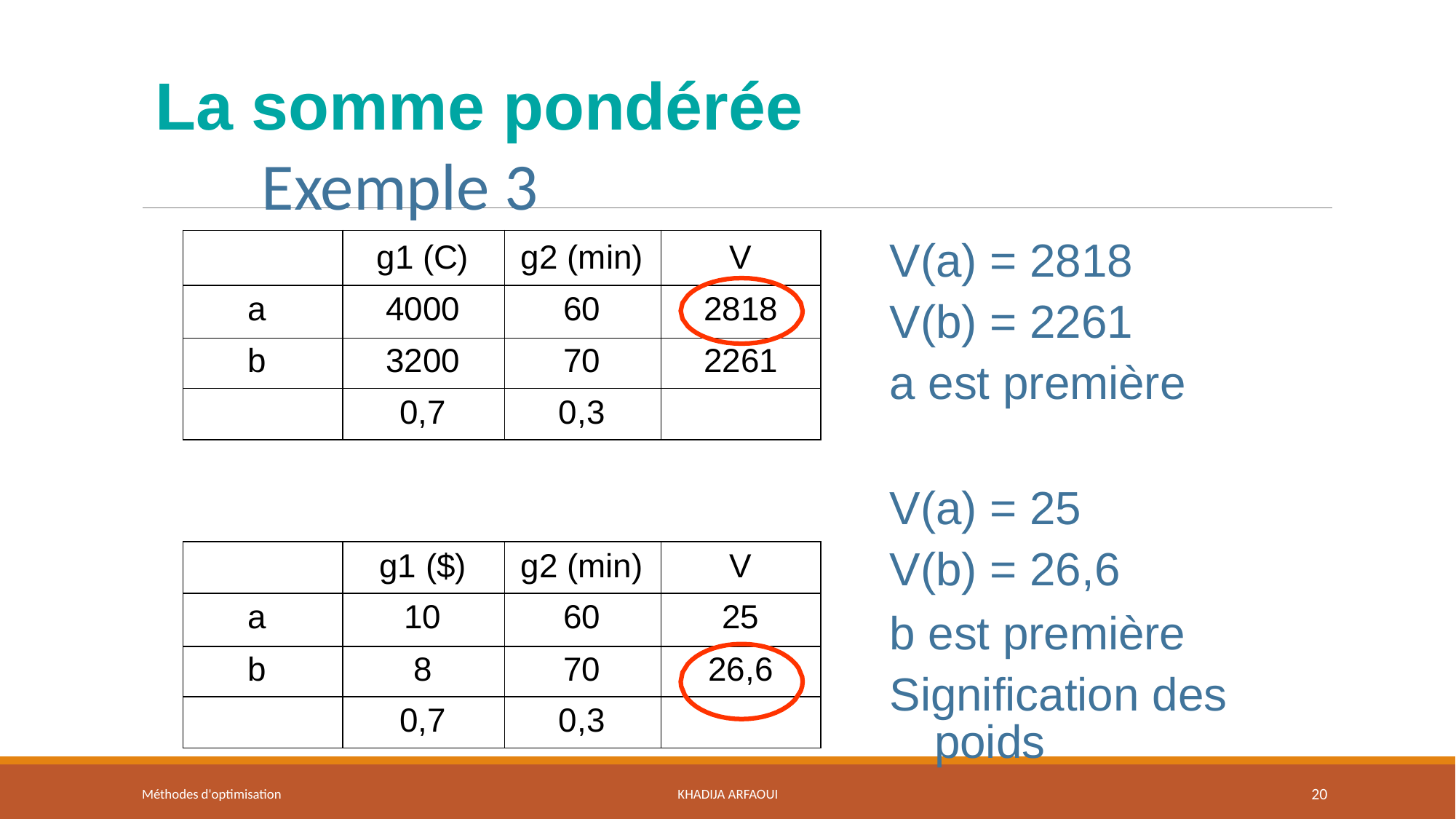

# La somme pondérée Exemple 3
V(a) = 2818
V(b) = 2261
a est première

V(a) = 25
V(b) = 26,6
b est première  Signification des
poids
|  | g1 (C) | g2 (min) | V |
| --- | --- | --- | --- |
| a | 4000 | 60 | 2818 |
| b | 3200 | 70 | 2261 |
|  | 0,7 | 0,3 |  |
|  |  |  |  |
|  | g1 ($) | g2 (min) | V |
| a | 10 | 60 | 25 |
| b | 8 | 70 | 26,6 |
|  | 0,7 | 0,3 |  |

Méthodes d'optimisation
Khadija ARFAOUI
20